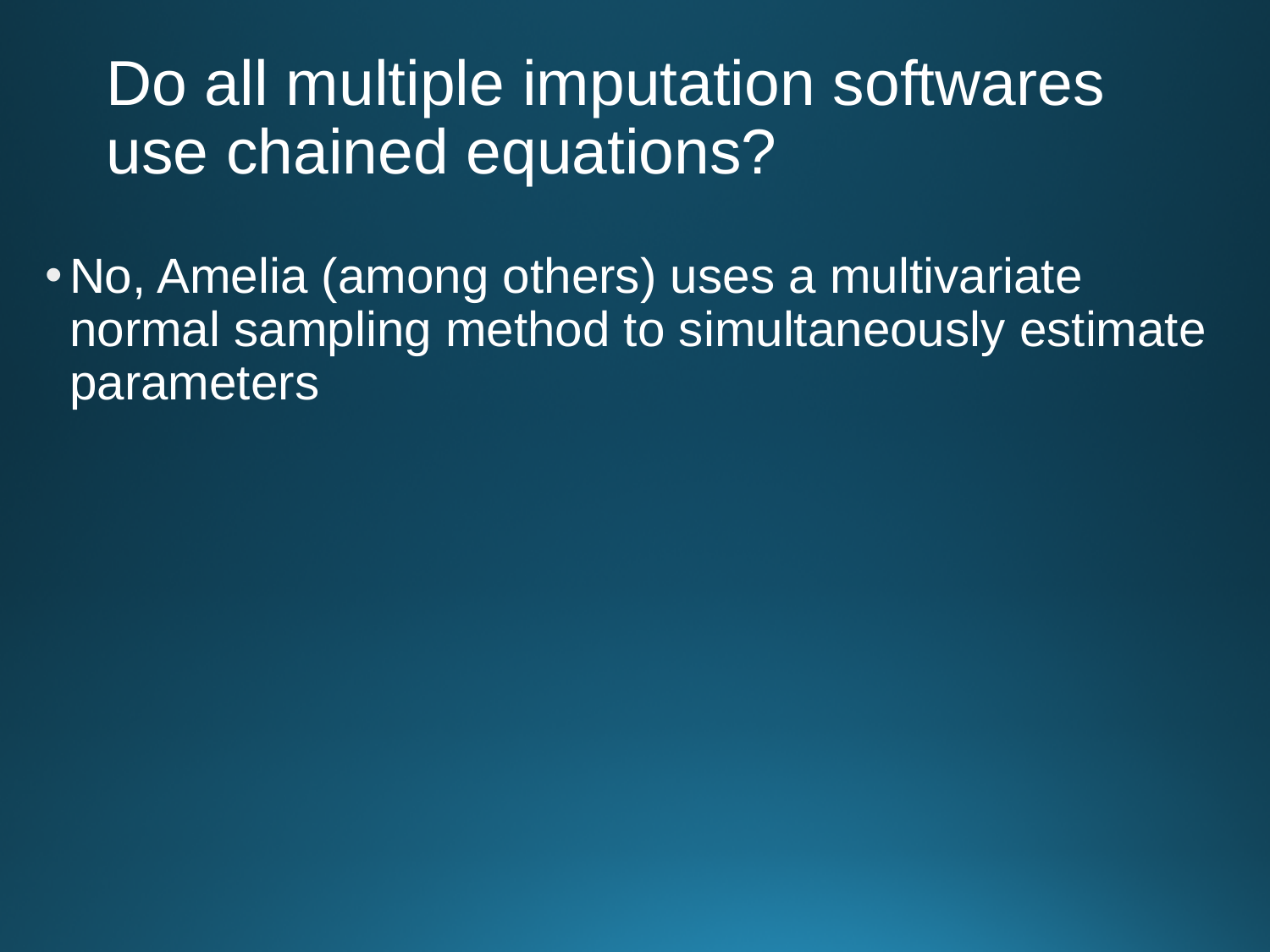

# Do all multiple imputation softwares use chained equations?
No, Amelia (among others) uses a multivariate normal sampling method to simultaneously estimate parameters